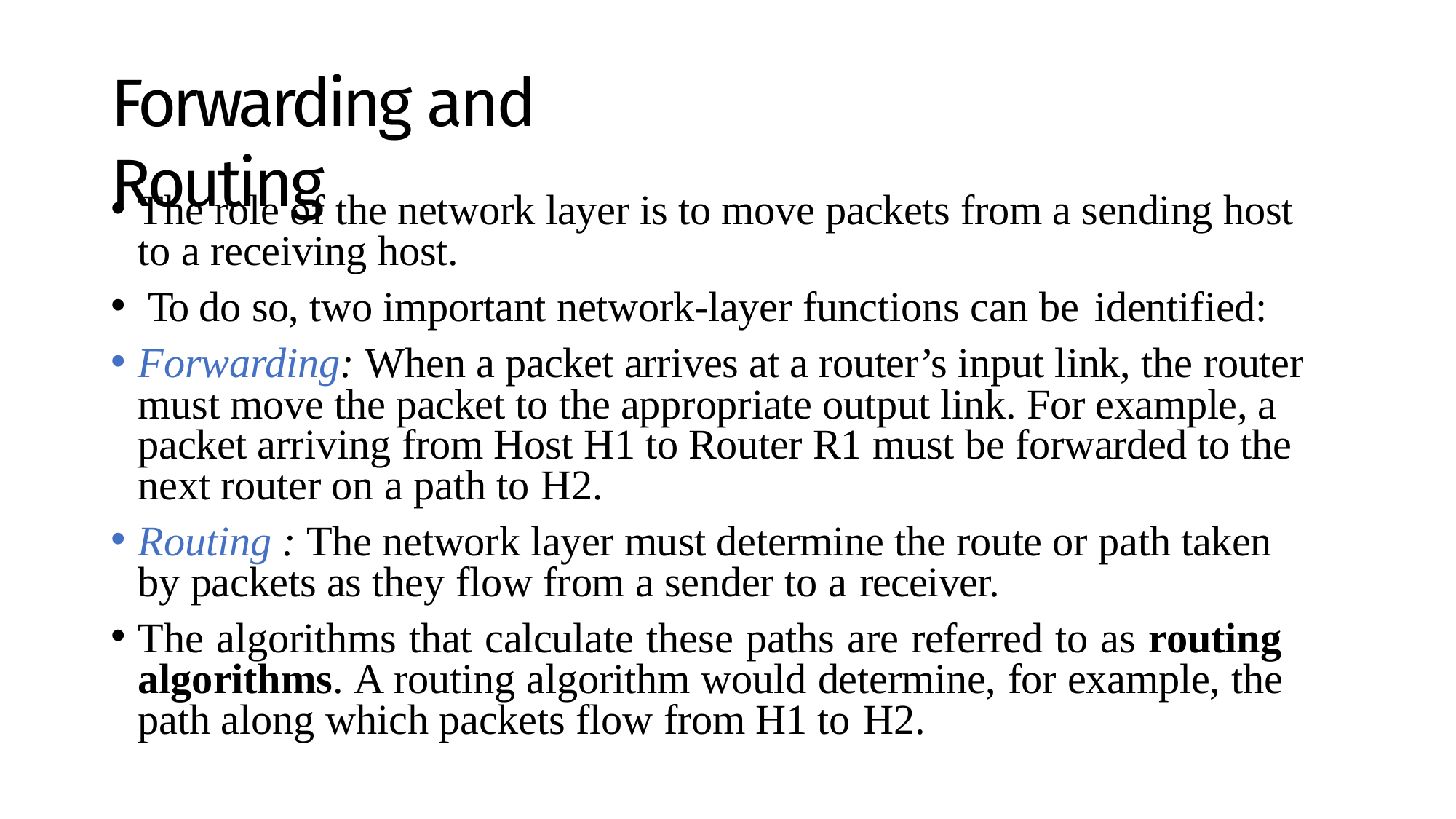

# Forwarding and Routing
The role of the network layer is to move packets from a sending host  to a receiving host.
To do so, two important network-layer functions can be identified:
Forwarding: When a packet arrives at a router’s input link, the router  must move the packet to the appropriate output link. For example, a  packet arriving from Host H1 to Router R1 must be forwarded to the  next router on a path to H2.
Routing : The network layer must determine the route or path taken  by packets as they flow from a sender to a receiver.
The algorithms that calculate these paths are referred to as routing  algorithms. A routing algorithm would determine, for example, the  path along which packets flow from H1 to H2.